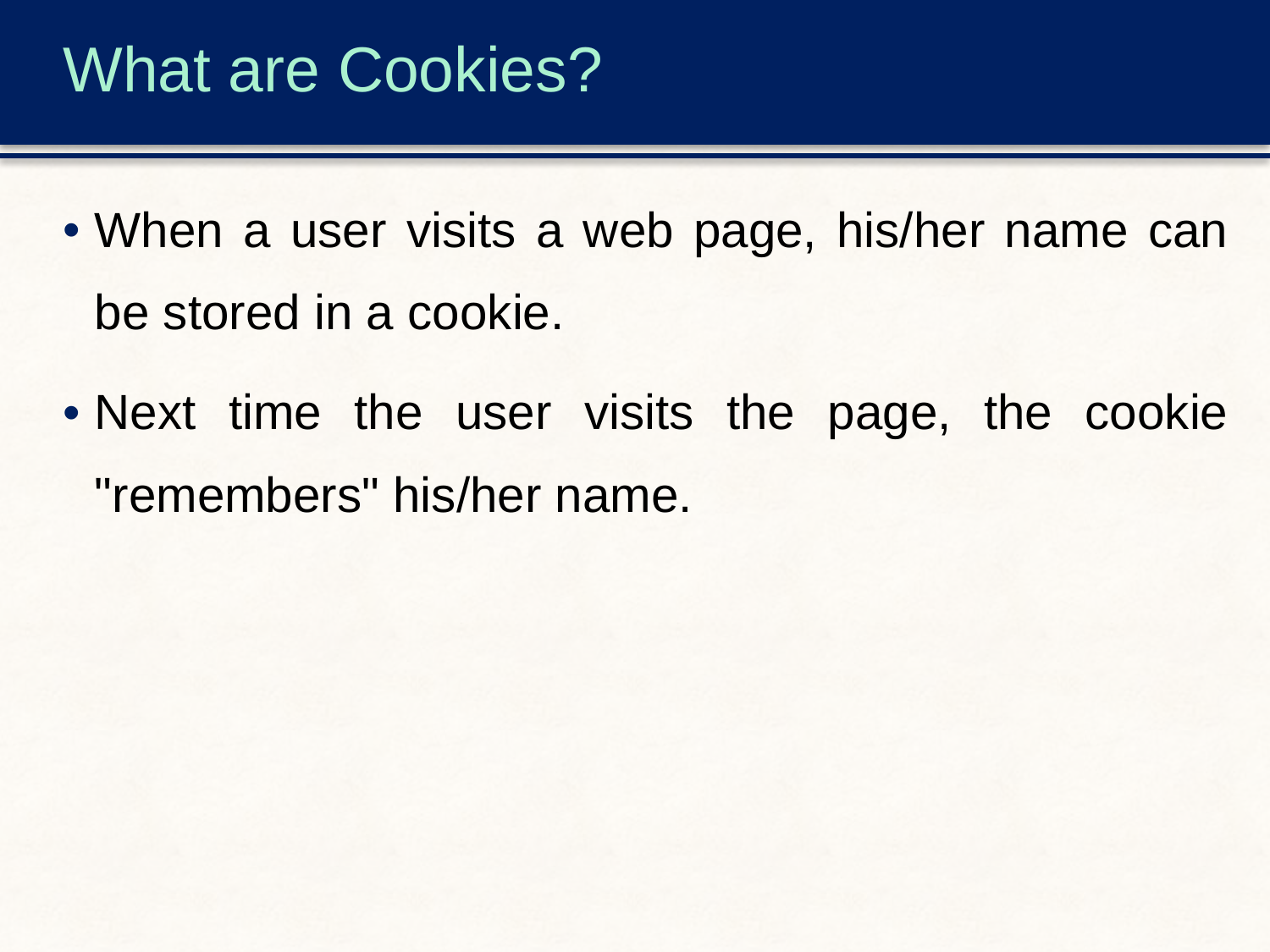

# What are Cookies?
When a user visits a web page, his/her name can be stored in a cookie.
Next time the user visits the page, the cookie "remembers" his/her name.